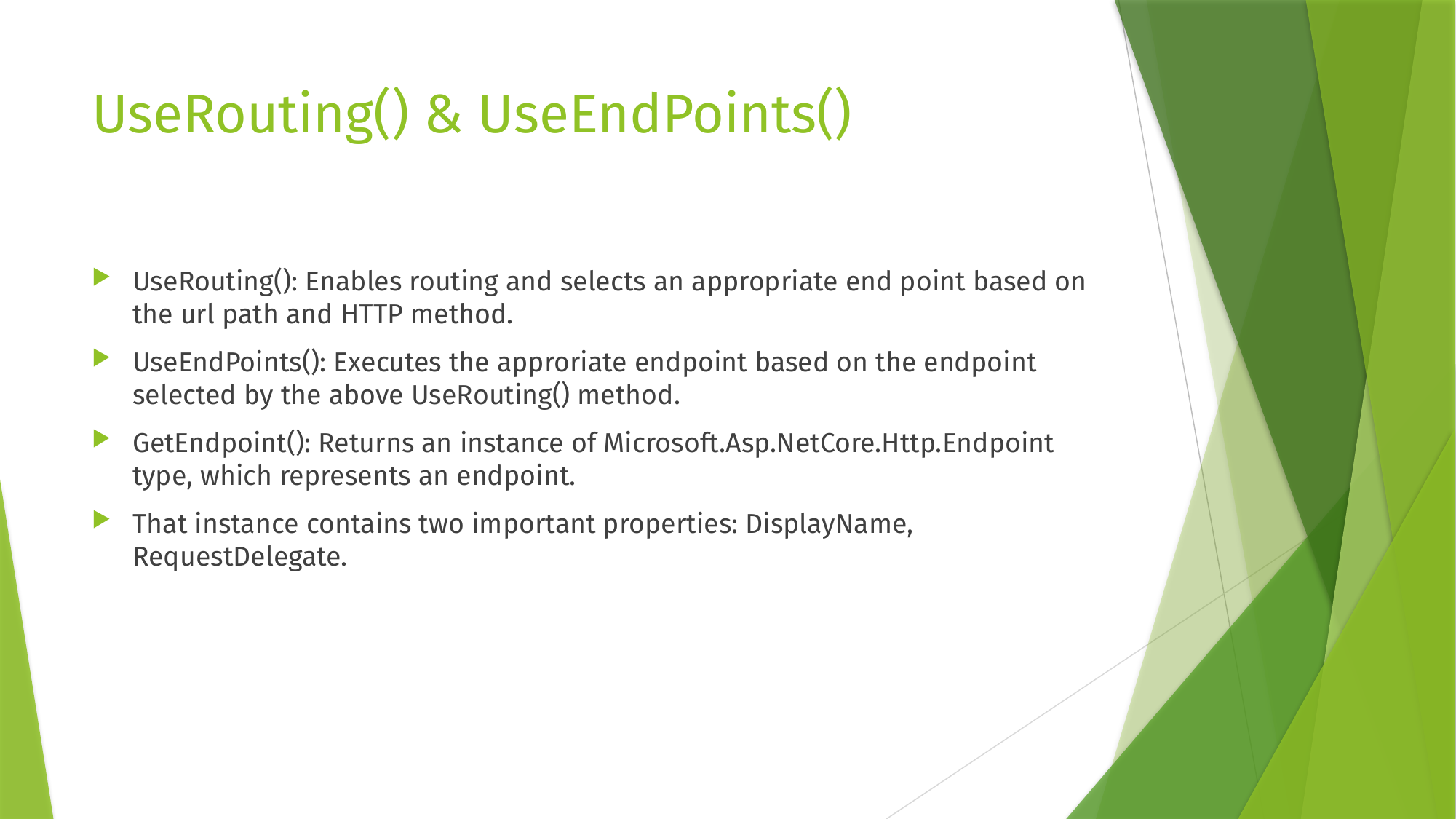

# UseRouting() & UseEndPoints()
UseRouting(): Enables routing and selects an appropriate end point based on the url path and HTTP method.
UseEndPoints(): Executes the approriate endpoint based on the endpoint selected by the above UseRouting() method.
GetEndpoint(): Returns an instance of Microsoft.Asp.NetCore.Http.Endpoint type, which represents an endpoint.
That instance contains two important properties: DisplayName, RequestDelegate.